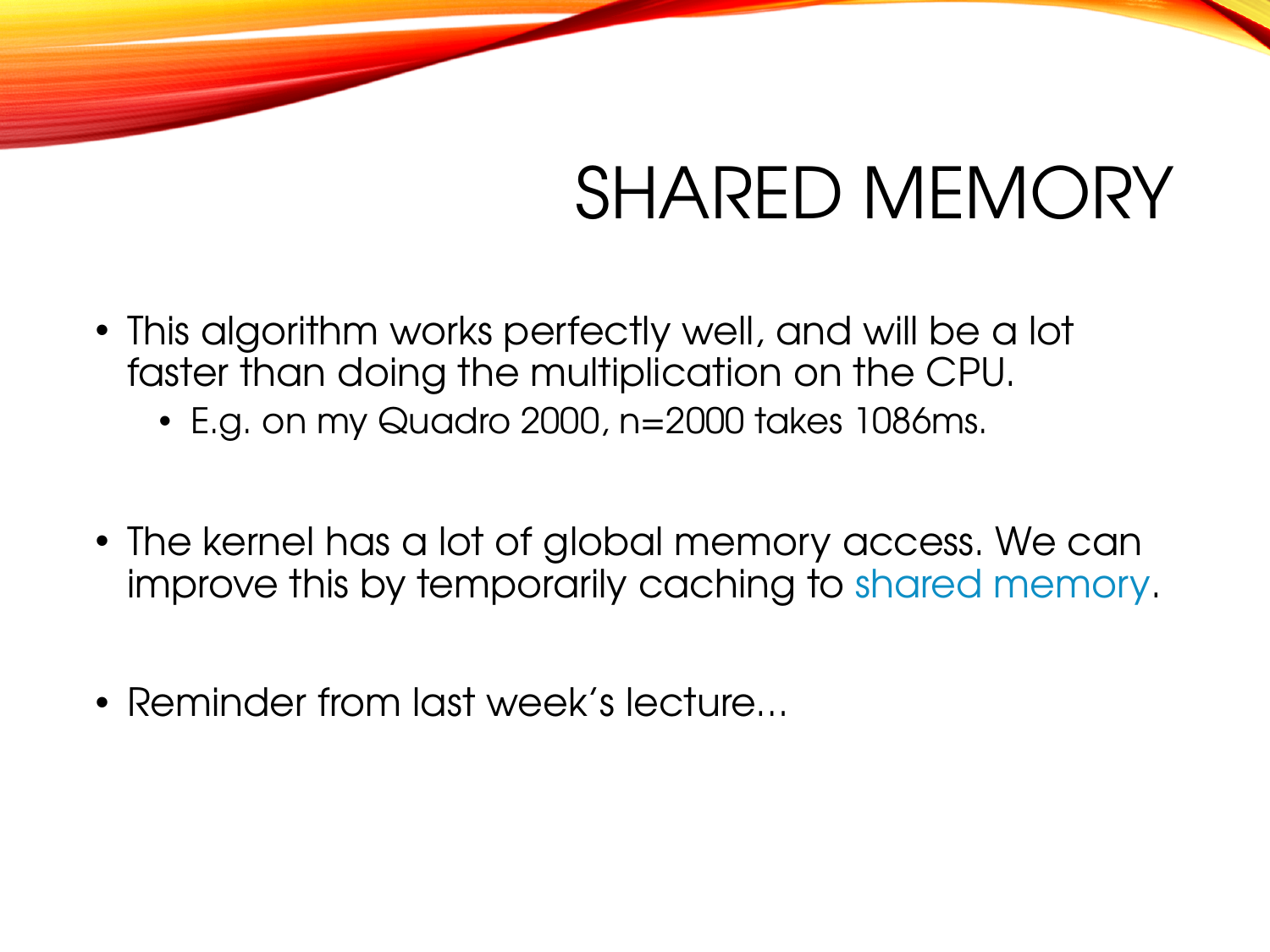

# Shared memory
This algorithm works perfectly well, and will be a lot faster than doing the multiplication on the CPU.
E.g. on my Quadro 2000, n=2000 takes 1086ms.

The kernel has a lot of global memory access. We can improve this by temporarily caching to shared memory.

Reminder from last week’s lecture…